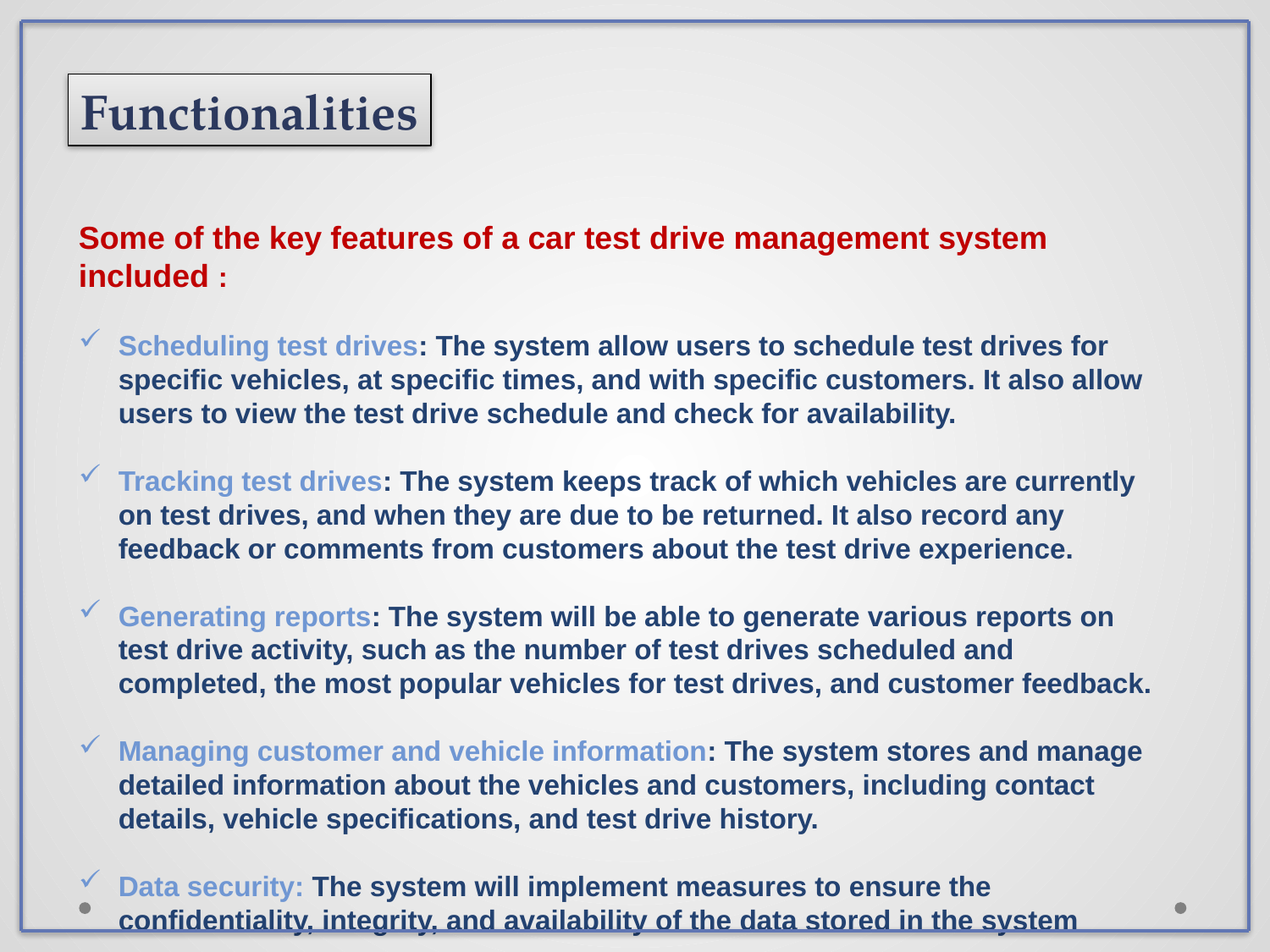

Functionalities
Some of the key features of a car test drive management system included :

Scheduling test drives: The system allow users to schedule test drives for specific vehicles, at specific times, and with specific customers. It also allow users to view the test drive schedule and check for availability.

Tracking test drives: The system keeps track of which vehicles are currently on test drives, and when they are due to be returned. It also record any feedback or comments from customers about the test drive experience.

Generating reports: The system will be able to generate various reports on test drive activity, such as the number of test drives scheduled and completed, the most popular vehicles for test drives, and customer feedback.

Managing customer and vehicle information: The system stores and manage detailed information about the vehicles and customers, including contact details, vehicle specifications, and test drive history.

Data security: The system will implement measures to ensure the confidentiality, integrity, and availability of the data stored in the system